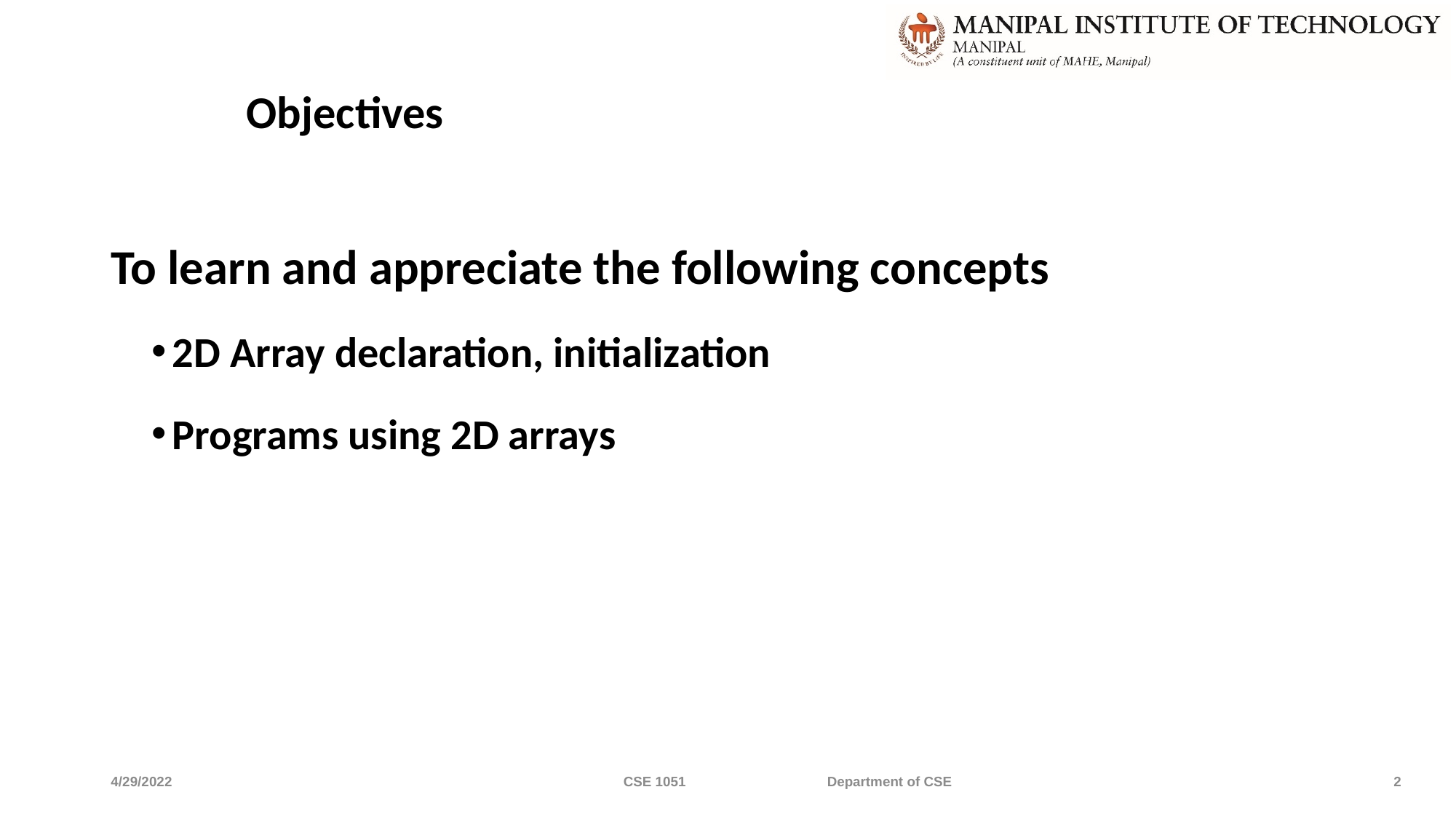

# Objectives

To learn and appreciate the following concepts
2D Array declaration, initialization
Programs using 2D arrays
4/29/2022
CSE 1051                                     Department of CSE
2